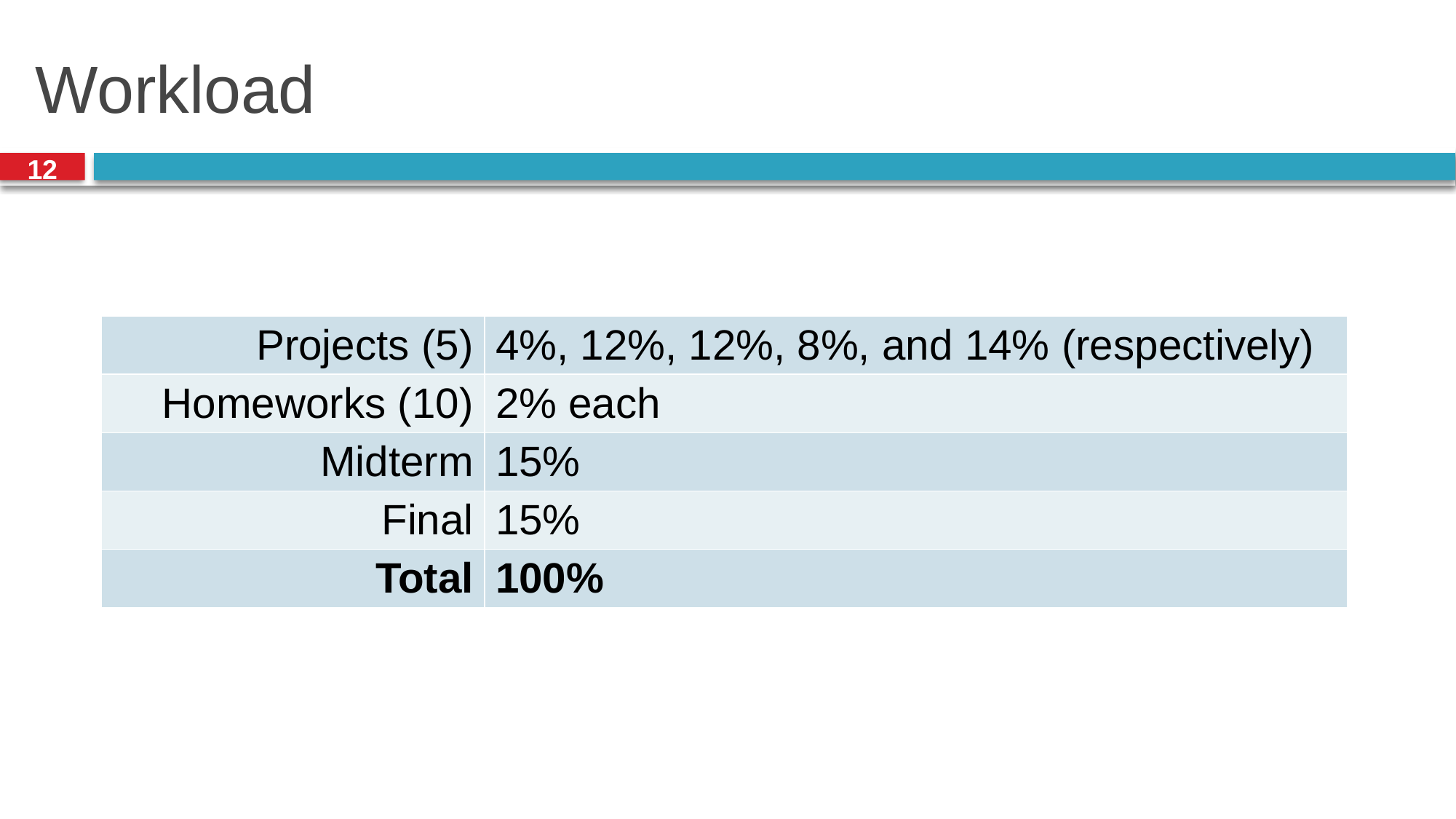

# Workload
12
| Projects (5) | 4%, 12%, 12%, 8%, and 14% (respectively) |
| --- | --- |
| Homeworks (10) | 2% each |
| Midterm | 15% |
| Final | 15% |
| Total | 100% |